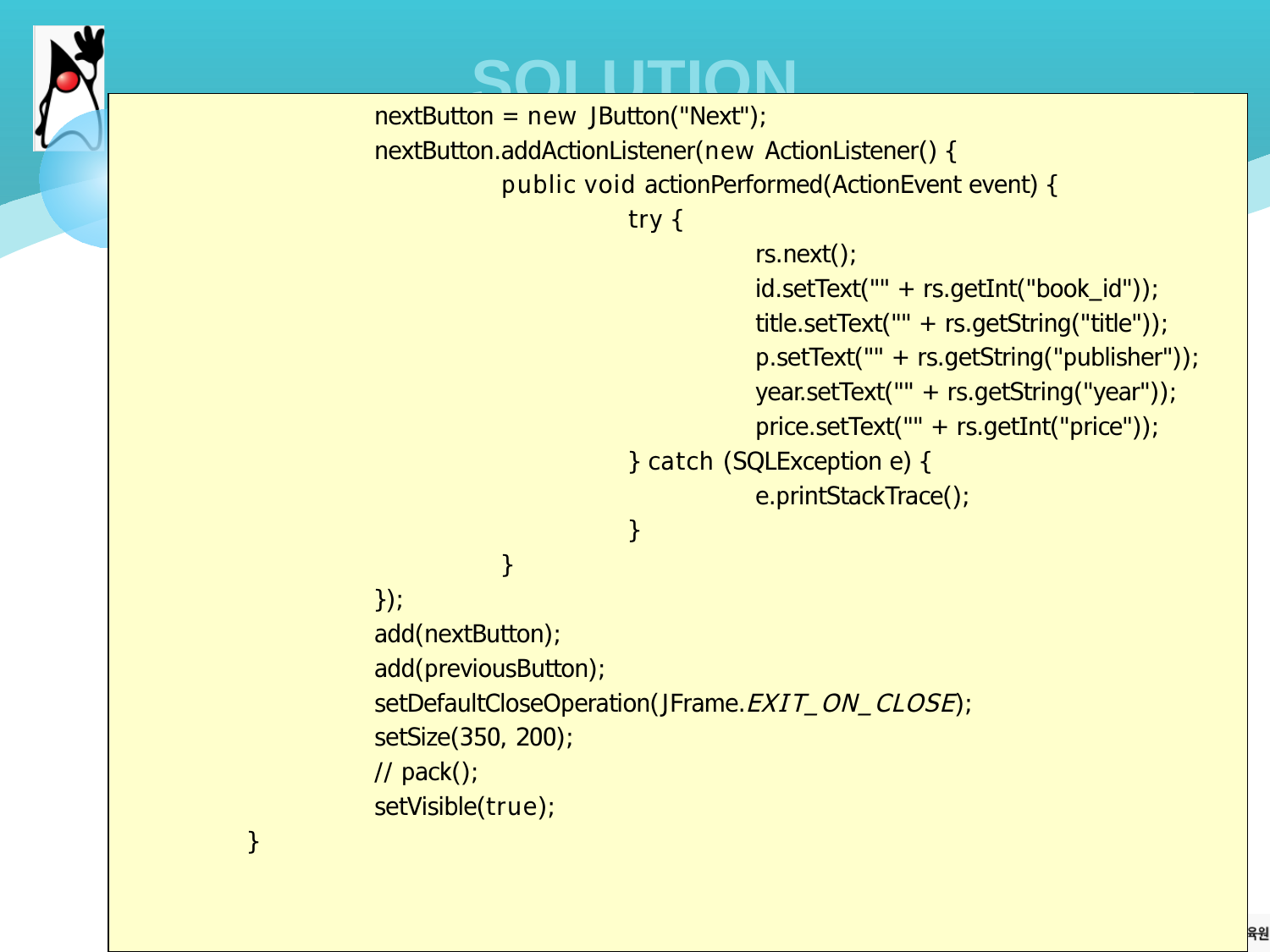

# SOLUTION
		nextButton = new JButton("Next");
		nextButton.addActionListener(new ActionListener() {
			public void actionPerformed(ActionEvent event) {
				try {
					rs.next();
					id.setText("" + rs.getInt("book_id"));
					title.setText("" + rs.getString("title"));
					p.setText("" + rs.getString("publisher"));
					year.setText("" + rs.getString("year"));
					price.setText("" + rs.getInt("price"));
				} catch (SQLException e) {
					e.printStackTrace();
				}
			}
		});
		add(nextButton);
		add(previousButton);
		setDefaultCloseOperation(JFrame.EXIT_ON_CLOSE);
		setSize(350, 200);
		// pack();
		setVisible(true);
	}